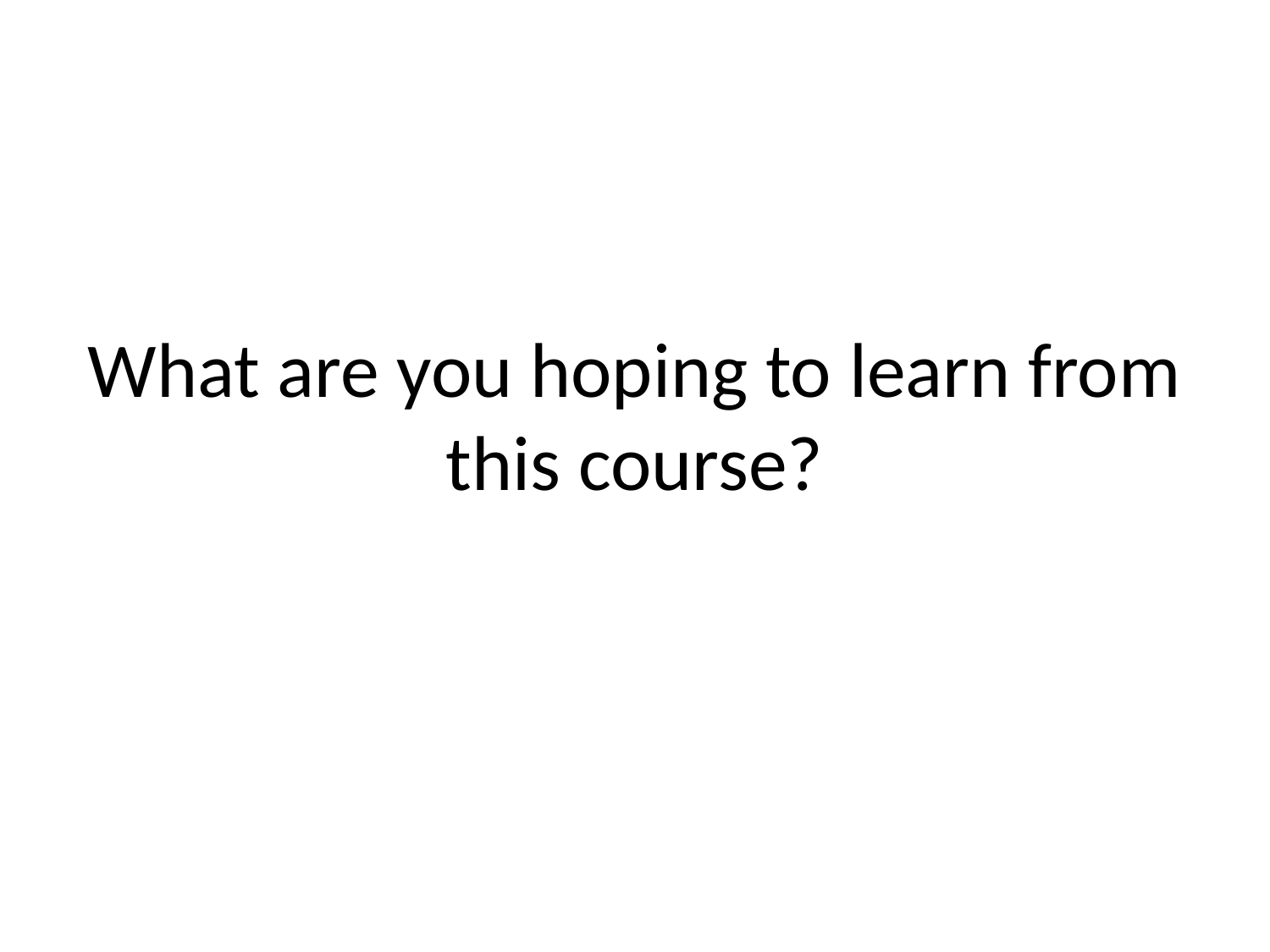

# What are you hoping to learn from this course?